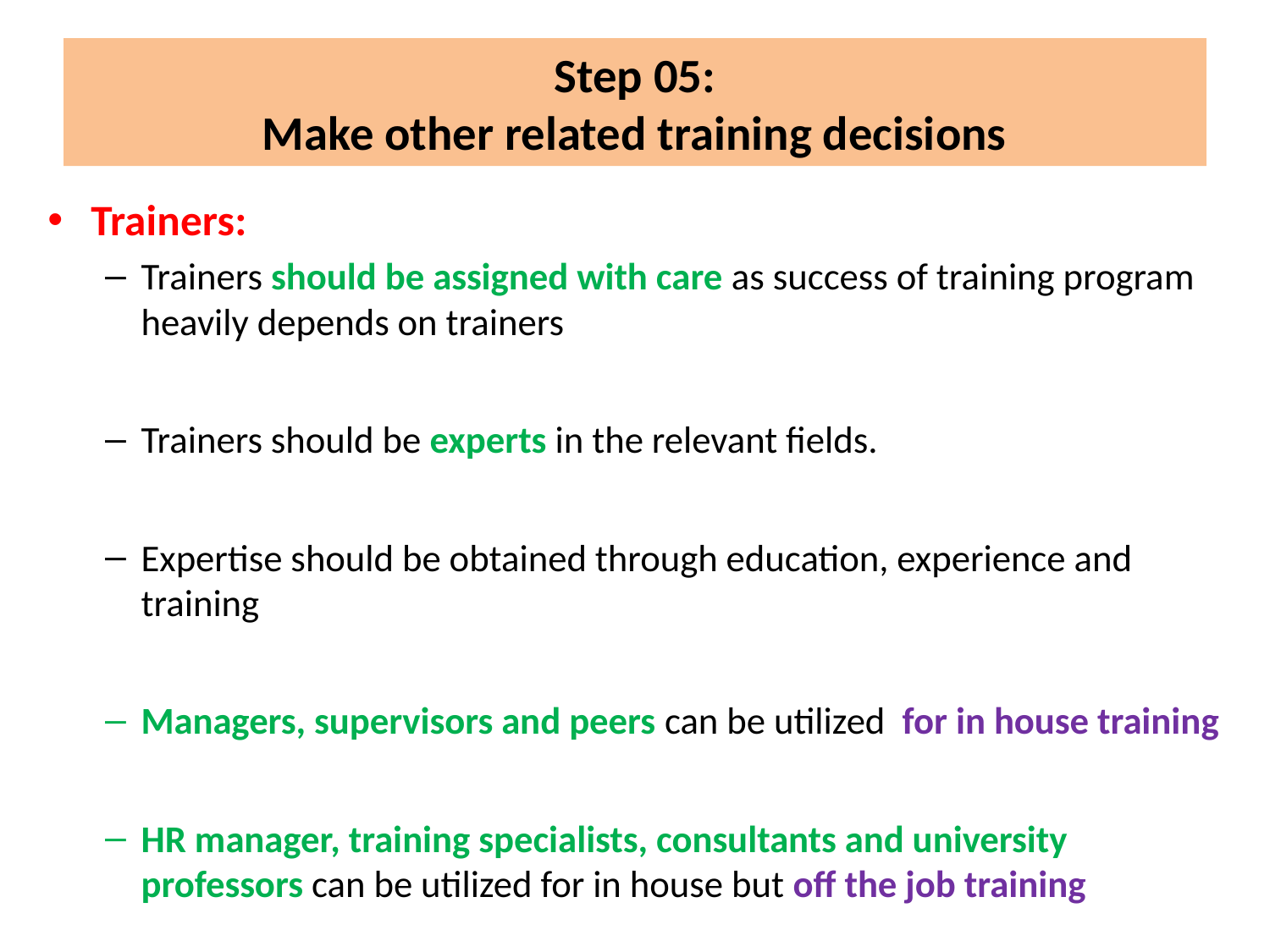

# Step 05: Make other related training decisions
Trainers:
Trainers should be assigned with care as success of training program heavily depends on trainers

Trainers should be experts in the relevant fields.

Expertise should be obtained through education, experience and training

Managers, supervisors and peers can be utilized  for in house training

HR manager, training specialists, consultants and university professors can be utilized for in house but off the job training